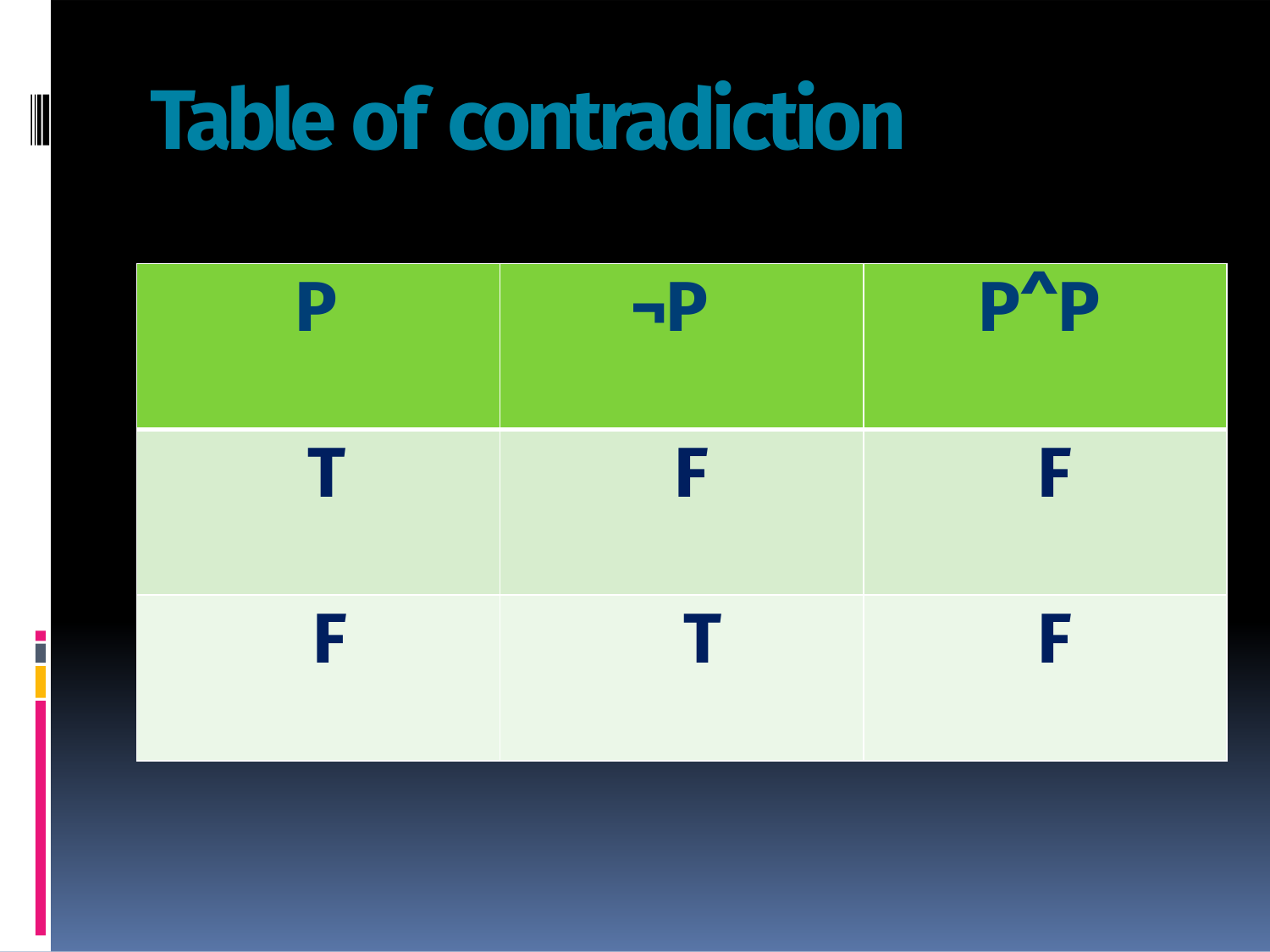

# Table of contradiction
| P | ¬P | P^P |
| --- | --- | --- |
| T | F | F |
| F | T | F |